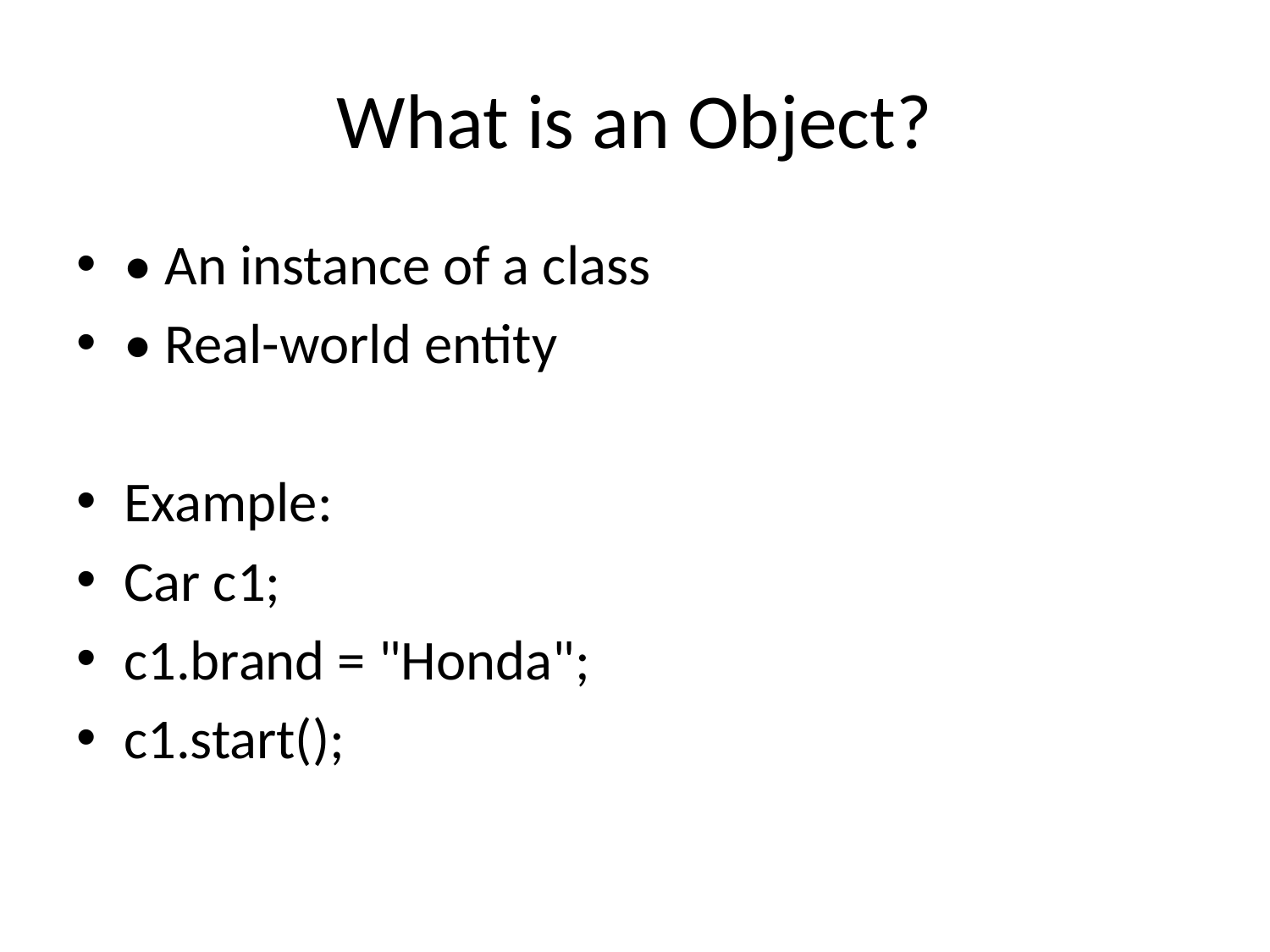

# What is an Object?
• An instance of a class
• Real-world entity

Example:
Car c1;
c1.brand = "Honda";
c1.start();